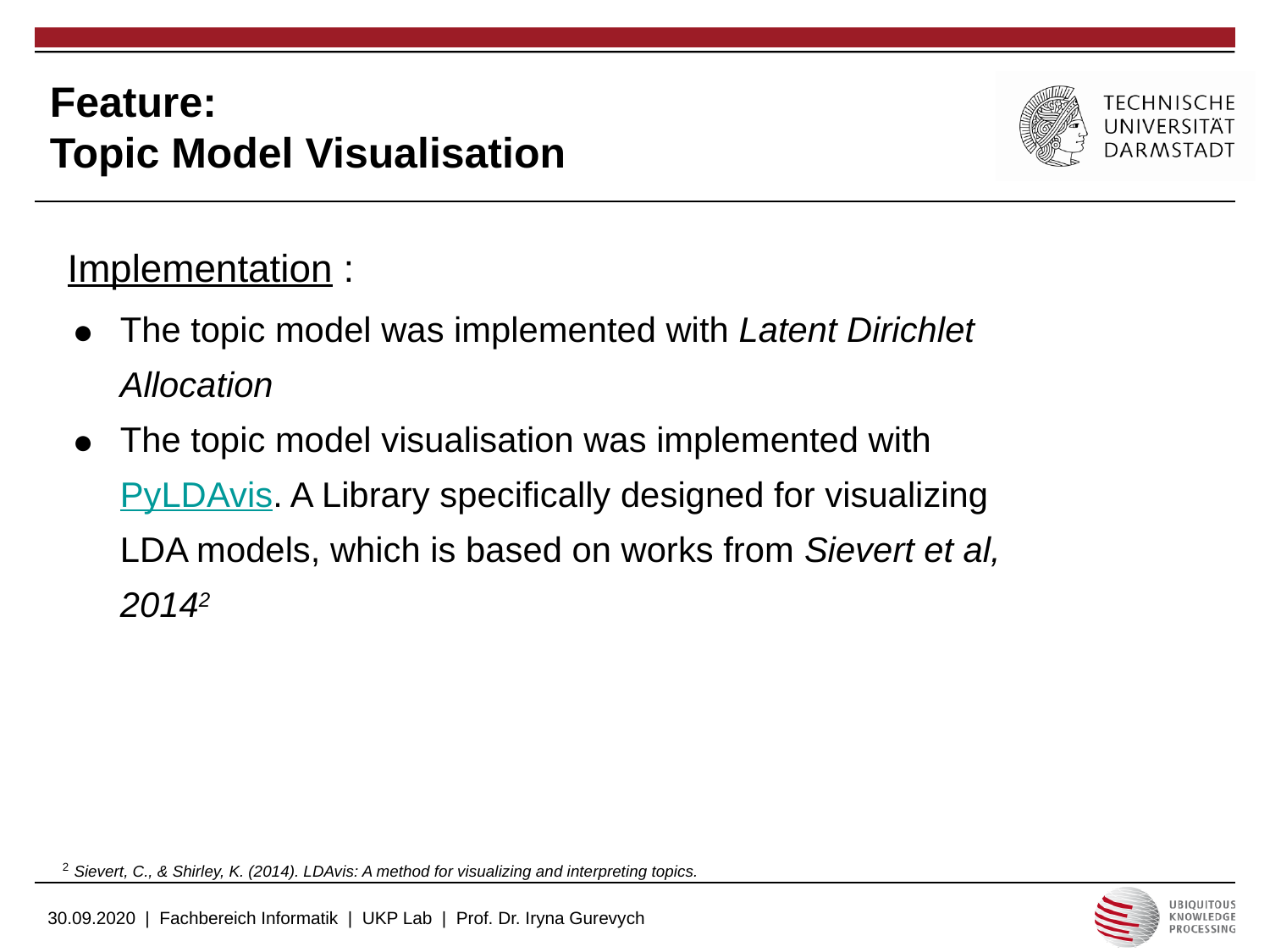

# Feature:
Topic Model Visualisation
 Implementation :
The topic model was implemented with Latent Dirichlet Allocation
The topic model visualisation was implemented with PyLDAvis. A Library specifically designed for visualizing LDA models, which is based on works from Sievert et al, 20142

2 Sievert, C., & Shirley, K. (2014). LDAvis: A method for visualizing and interpreting topics.